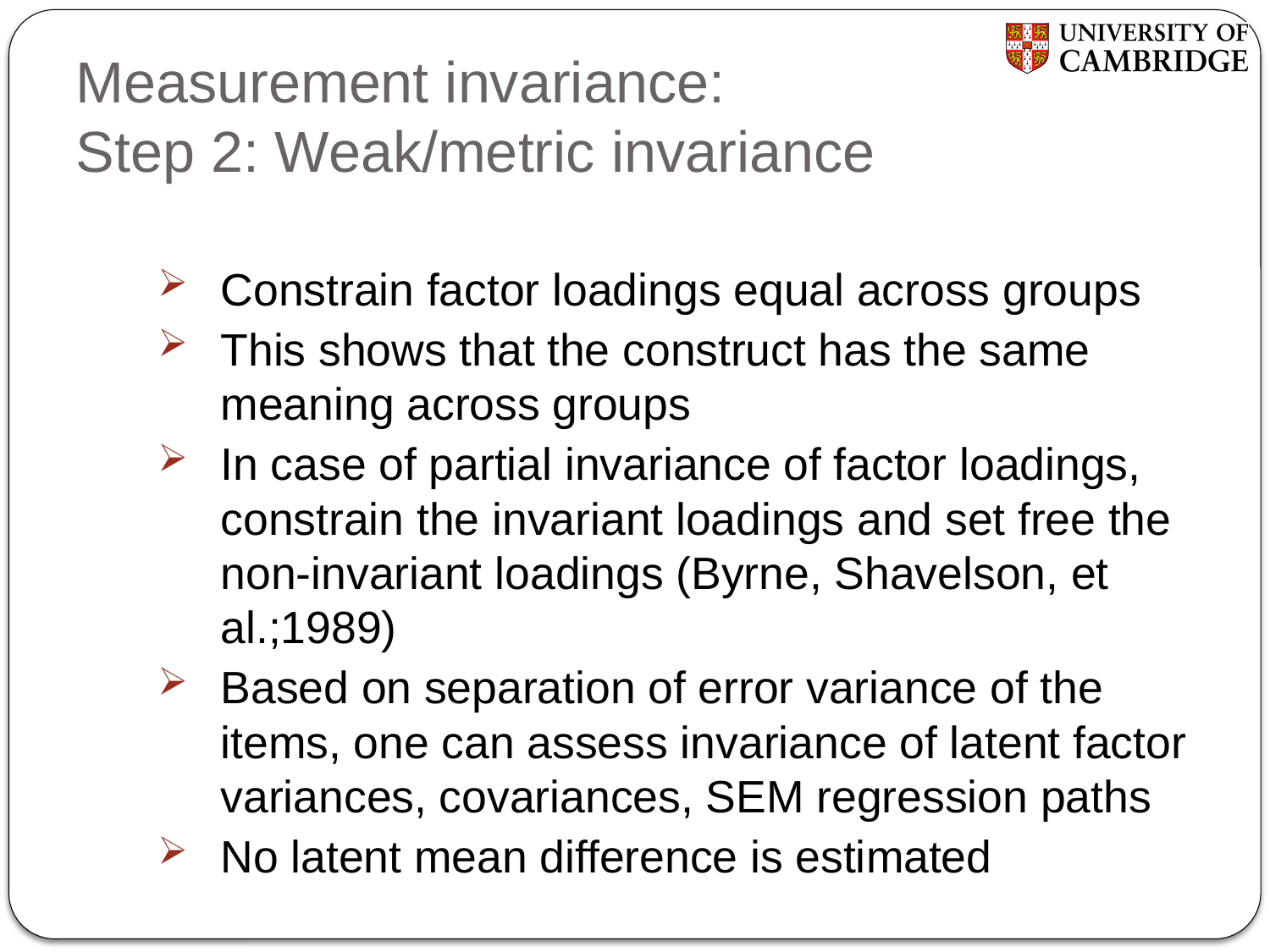

# Measurement invariance: Step 2: Weak/metric invariance
Constrain factor loadings equal across groups
This shows that the construct has the same meaning across groups
In case of partial invariance of factor loadings, constrain the invariant loadings and set free the non-invariant loadings (Byrne, Shavelson, et al.;1989)
Based on separation of error variance of the items, one can assess invariance of latent factor variances, covariances, SEM regression paths
No latent mean difference is estimated